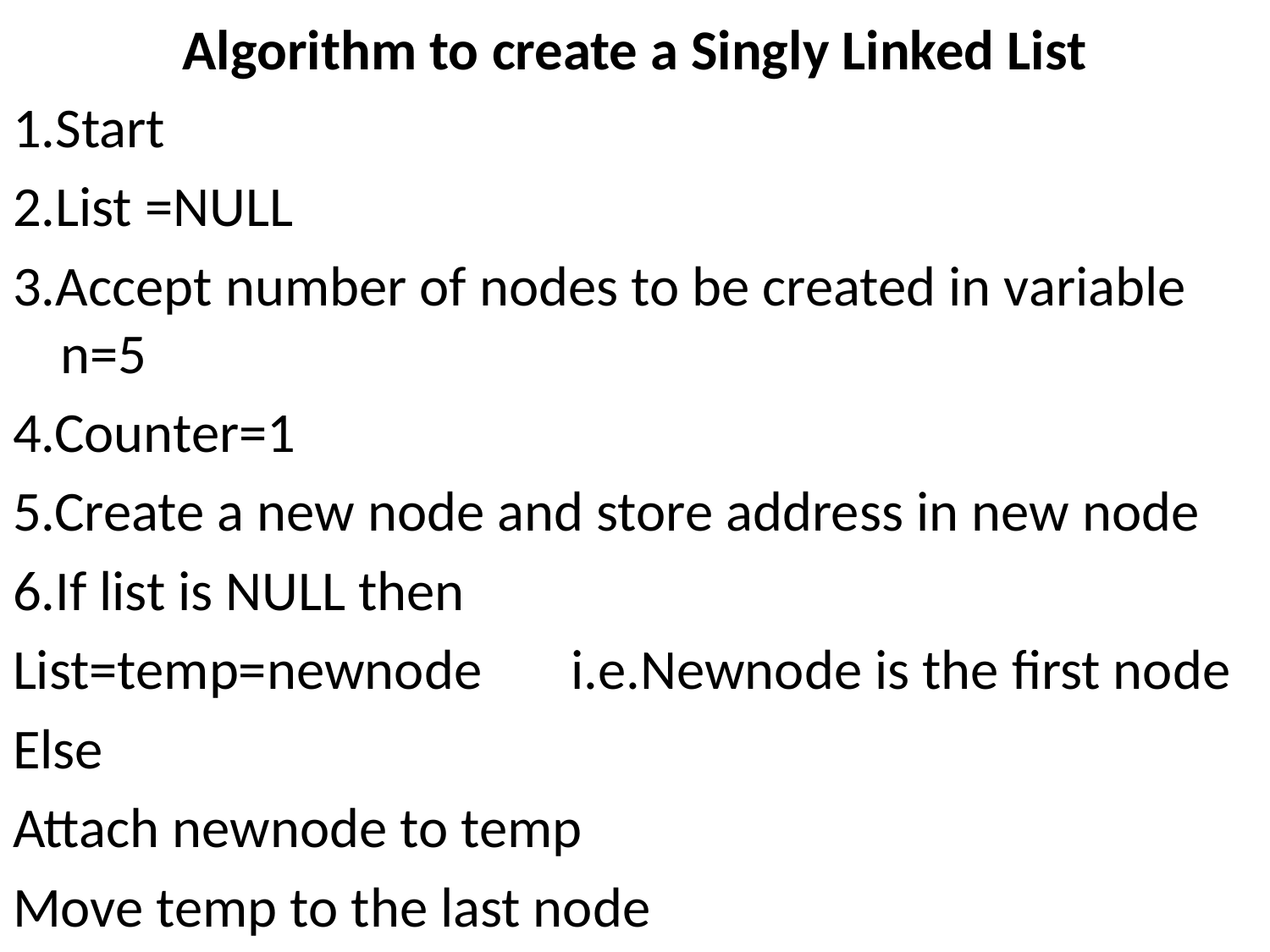

# Algorithm to create a Singly Linked List
1.Start
2.List =NULL
3.Accept number of nodes to be created in variable n=5
4.Counter=1
5.Create a new node and store address in new node
6.If list is NULL then
List=temp=newnode       i.e.Newnode is the first node
Else
Attach newnode to temp
Move temp to the last node